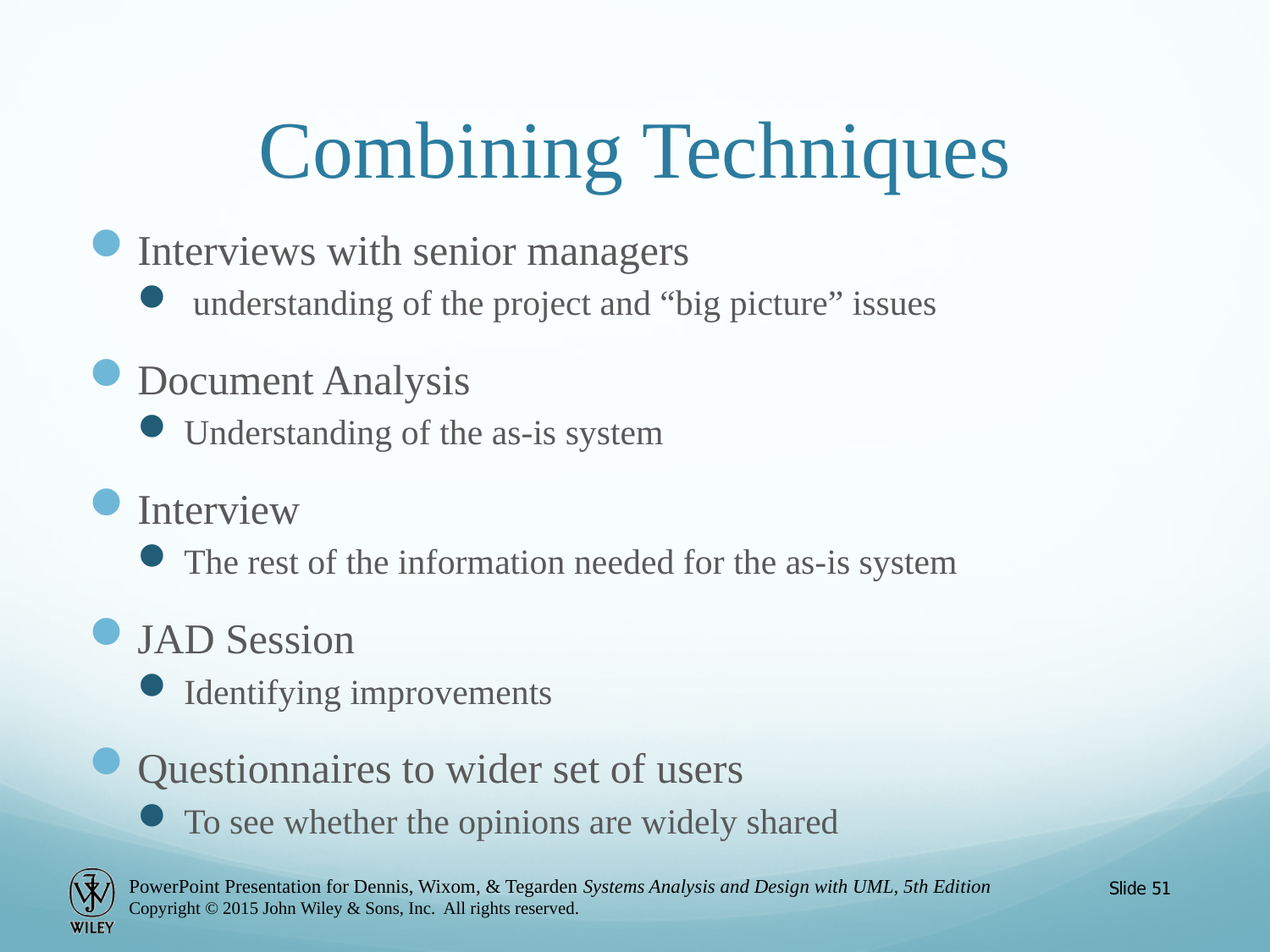

# Combining Techniques
Interviews with senior managers
 understanding of the project and “big picture” issues
Document Analysis
Understanding of the as-is system
Interview
The rest of the information needed for the as-is system
JAD Session
Identifying improvements
Questionnaires to wider set of users
To see whether the opinions are widely shared

Slide 51